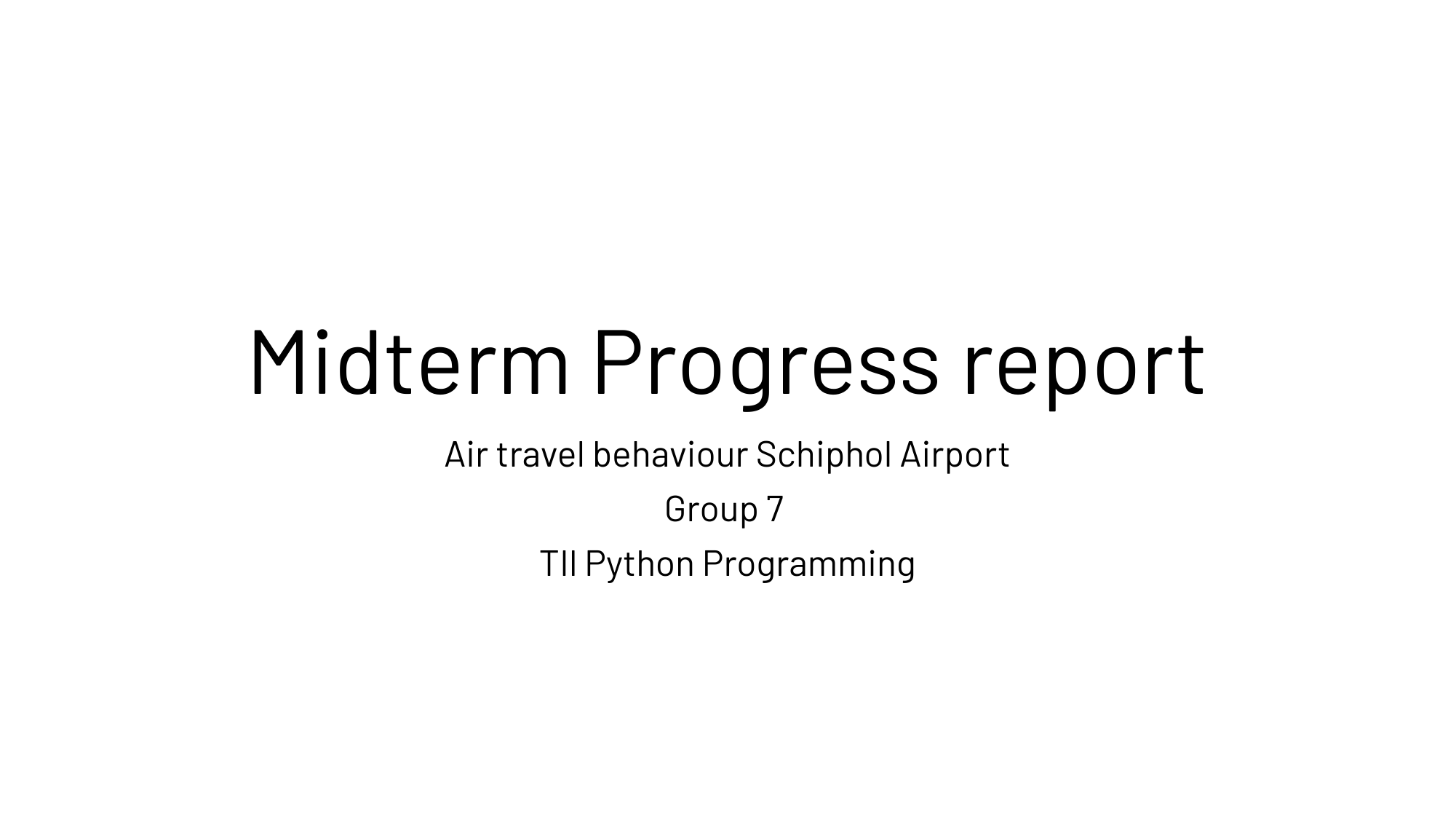

# Midterm Progress report
Air travel behaviour Schiphol Airport
Group 7
TIl Python Programming